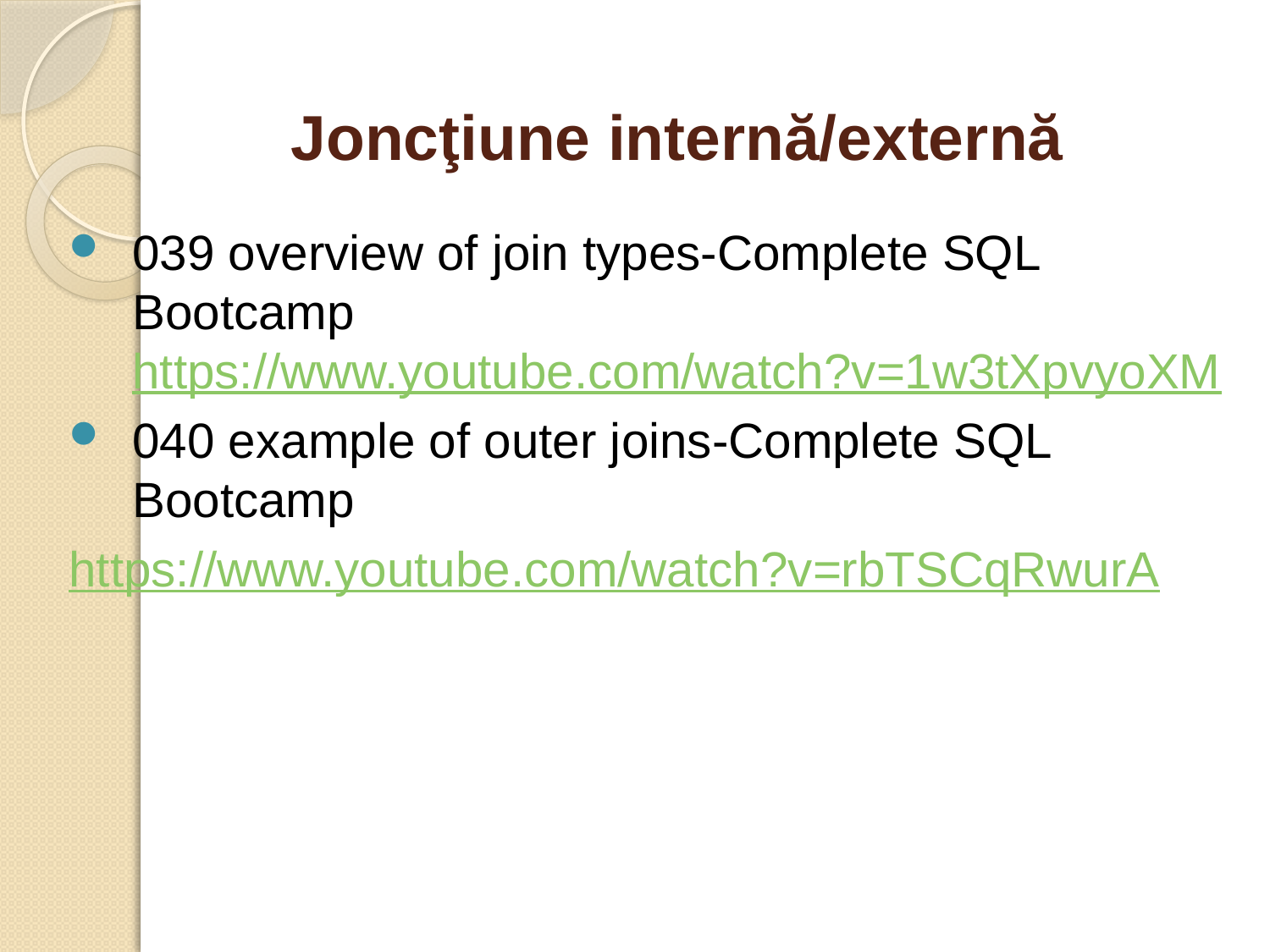

# Joncţiune internă/externă

039 overview of join types-Complete SQL Bootcamp https://www.youtube.com/watch?v=1w3tXpvyoXM
040 example of outer joins-Complete SQL Bootcamp
https://www.youtube.com/watch?v=rbTSCqRwurA